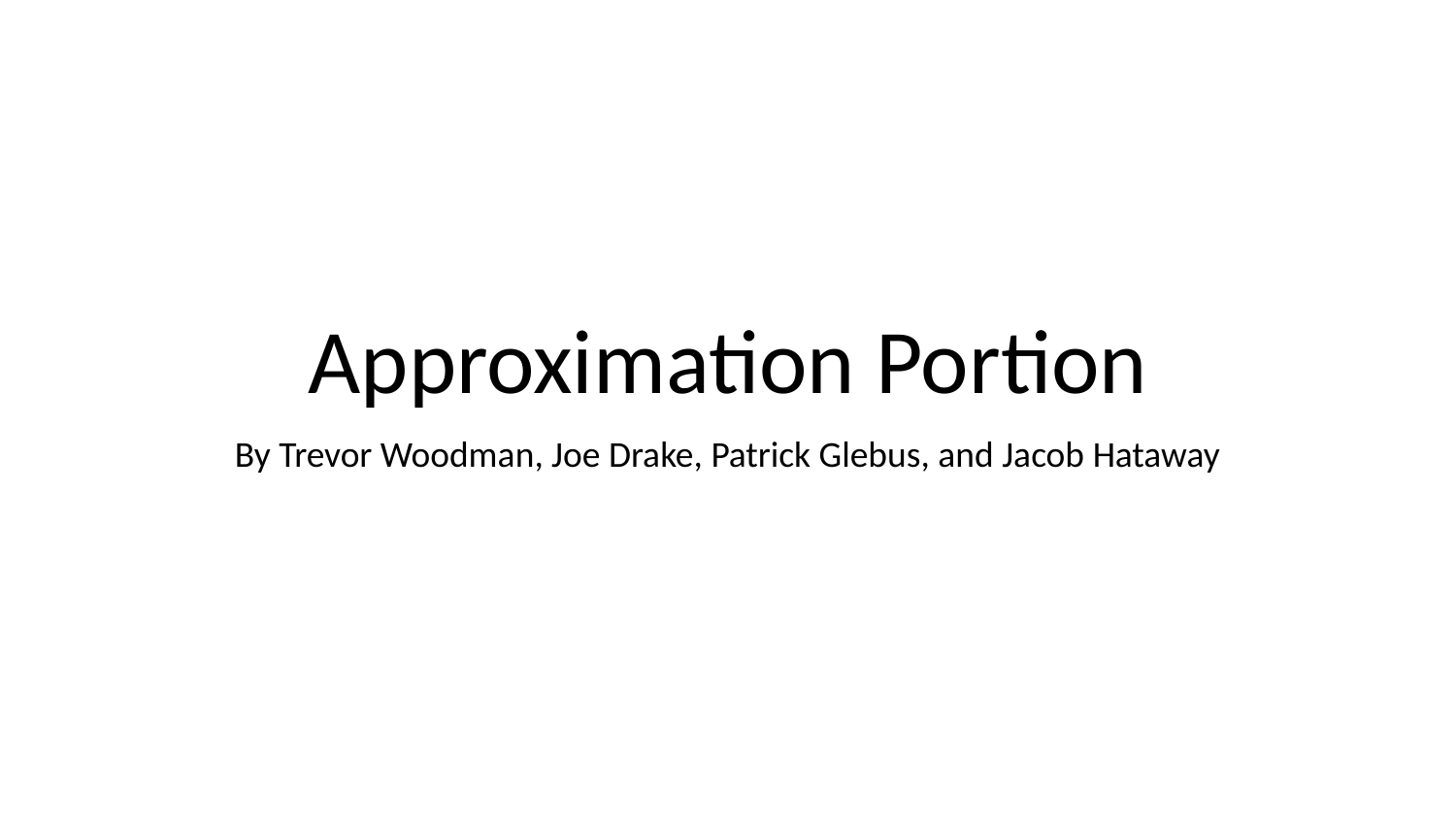

# Approximation Portion
By Trevor Woodman, Joe Drake, Patrick Glebus, and Jacob Hataway